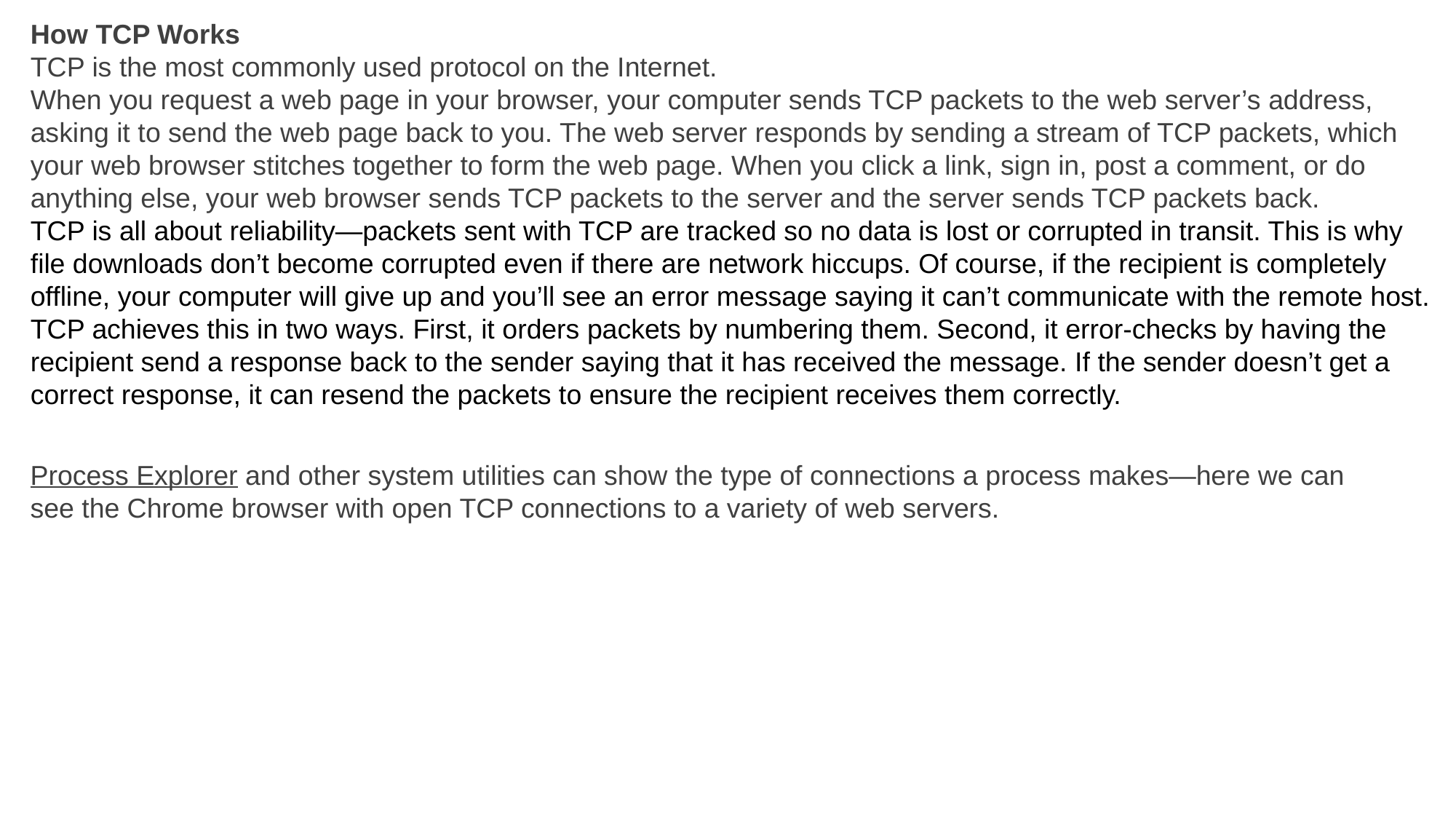

How TCP Works
TCP is the most commonly used protocol on the Internet.
When you request a web page in your browser, your computer sends TCP packets to the web server’s address, asking it to send the web page back to you. The web server responds by sending a stream of TCP packets, which your web browser stitches together to form the web page. When you click a link, sign in, post a comment, or do anything else, your web browser sends TCP packets to the server and the server sends TCP packets back.
TCP is all about reliability—packets sent with TCP are tracked so no data is lost or corrupted in transit. This is why file downloads don’t become corrupted even if there are network hiccups. Of course, if the recipient is completely offline, your computer will give up and you’ll see an error message saying it can’t communicate with the remote host.
TCP achieves this in two ways. First, it orders packets by numbering them. Second, it error-checks by having the recipient send a response back to the sender saying that it has received the message. If the sender doesn’t get a correct response, it can resend the packets to ensure the recipient receives them correctly.

Process Explorer and other system utilities can show the type of connections a process makes—here we can see the Chrome browser with open TCP connections to a variety of web servers.